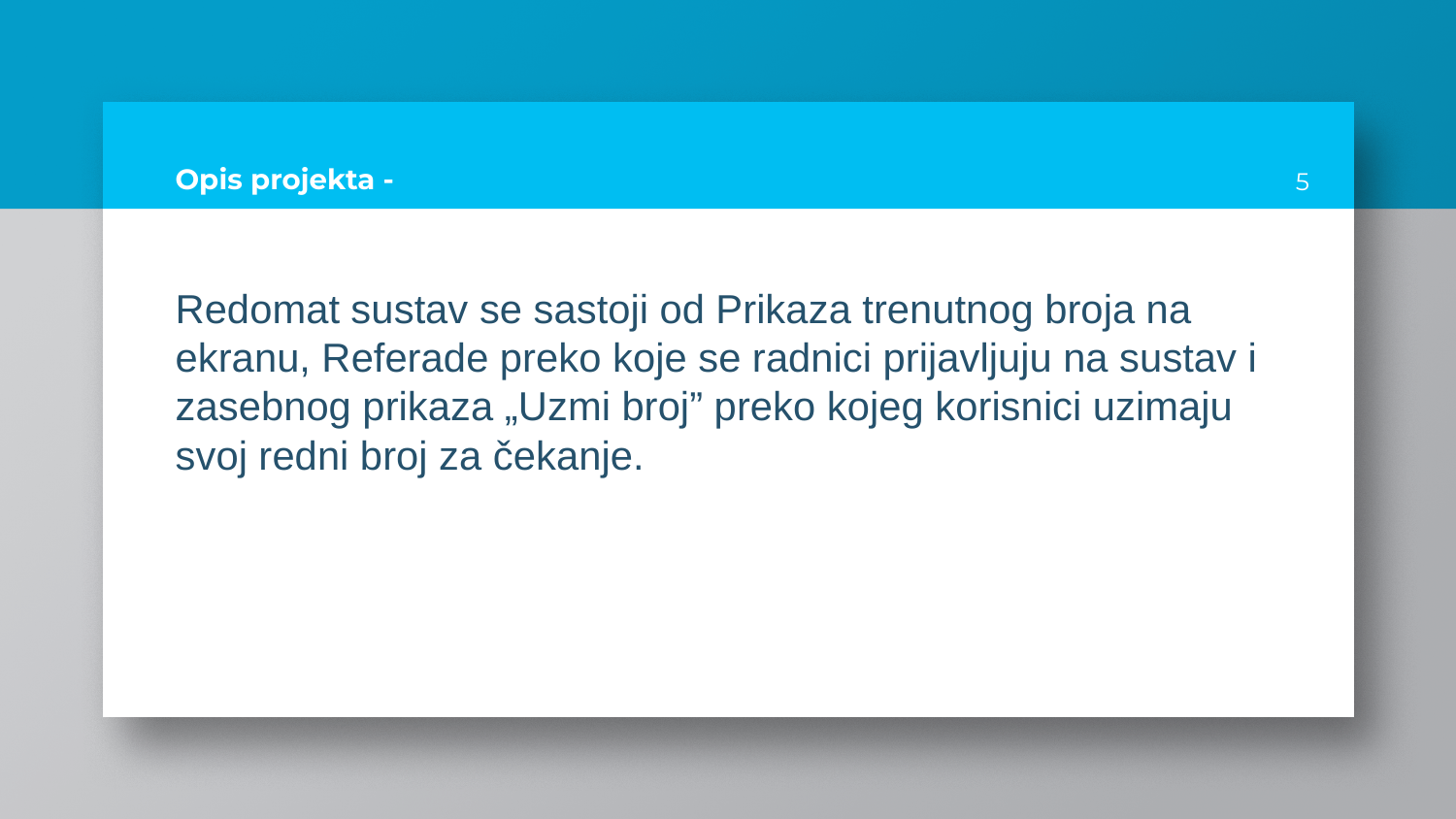

# Opis projekta -
5
Redomat sustav se sastoji od Prikaza trenutnog broja na ekranu, Referade preko koje se radnici prijavljuju na sustav i zasebnog prikaza „Uzmi broj” preko kojeg korisnici uzimaju svoj redni broj za čekanje.